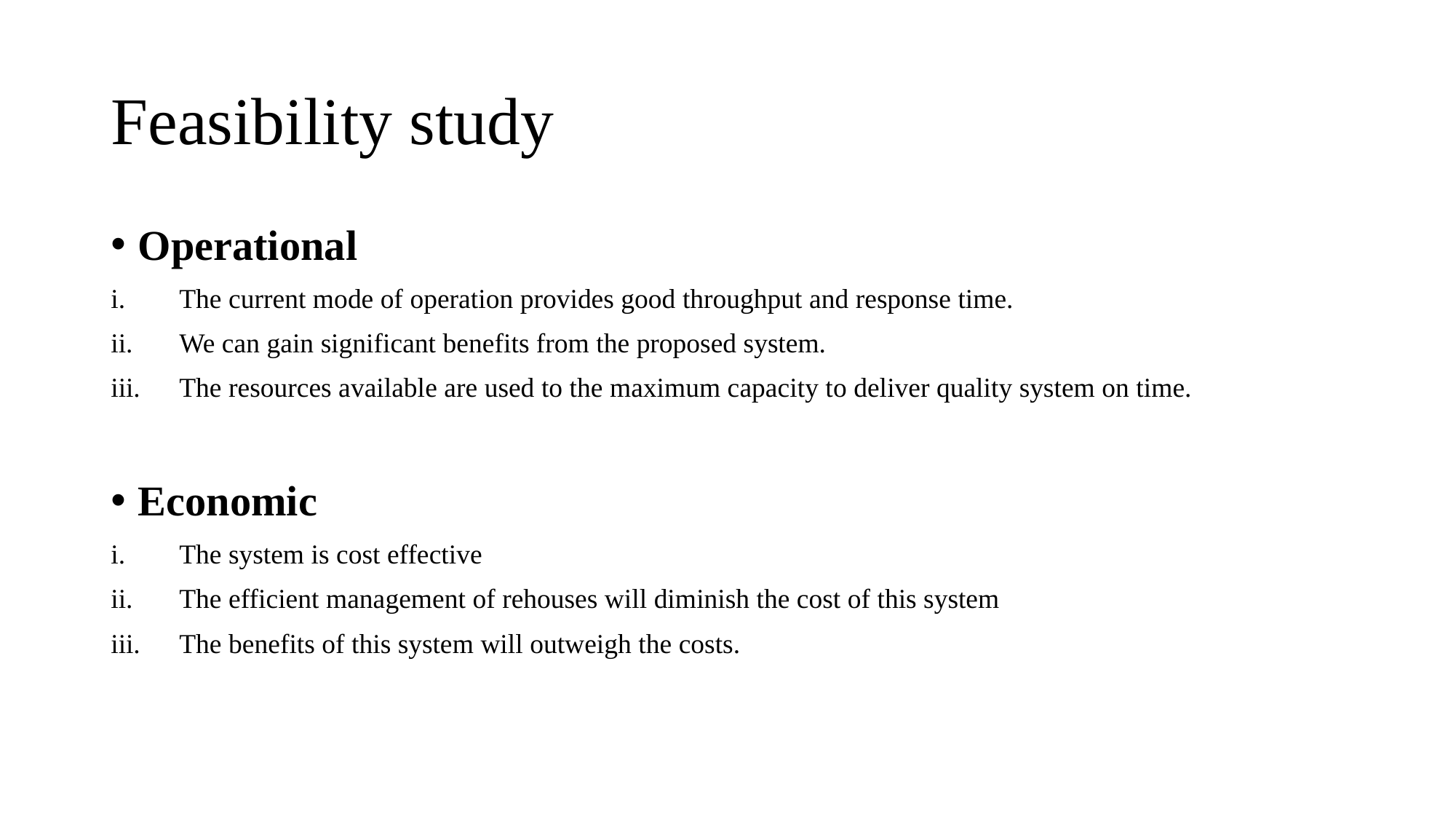

# Feasibility study
Operational
The current mode of operation provides good throughput and response time.
We can gain significant benefits from the proposed system.
The resources available are used to the maximum capacity to deliver quality system on time.

Economic
The system is cost effective
The efficient management of rehouses will diminish the cost of this system
The benefits of this system will outweigh the costs.